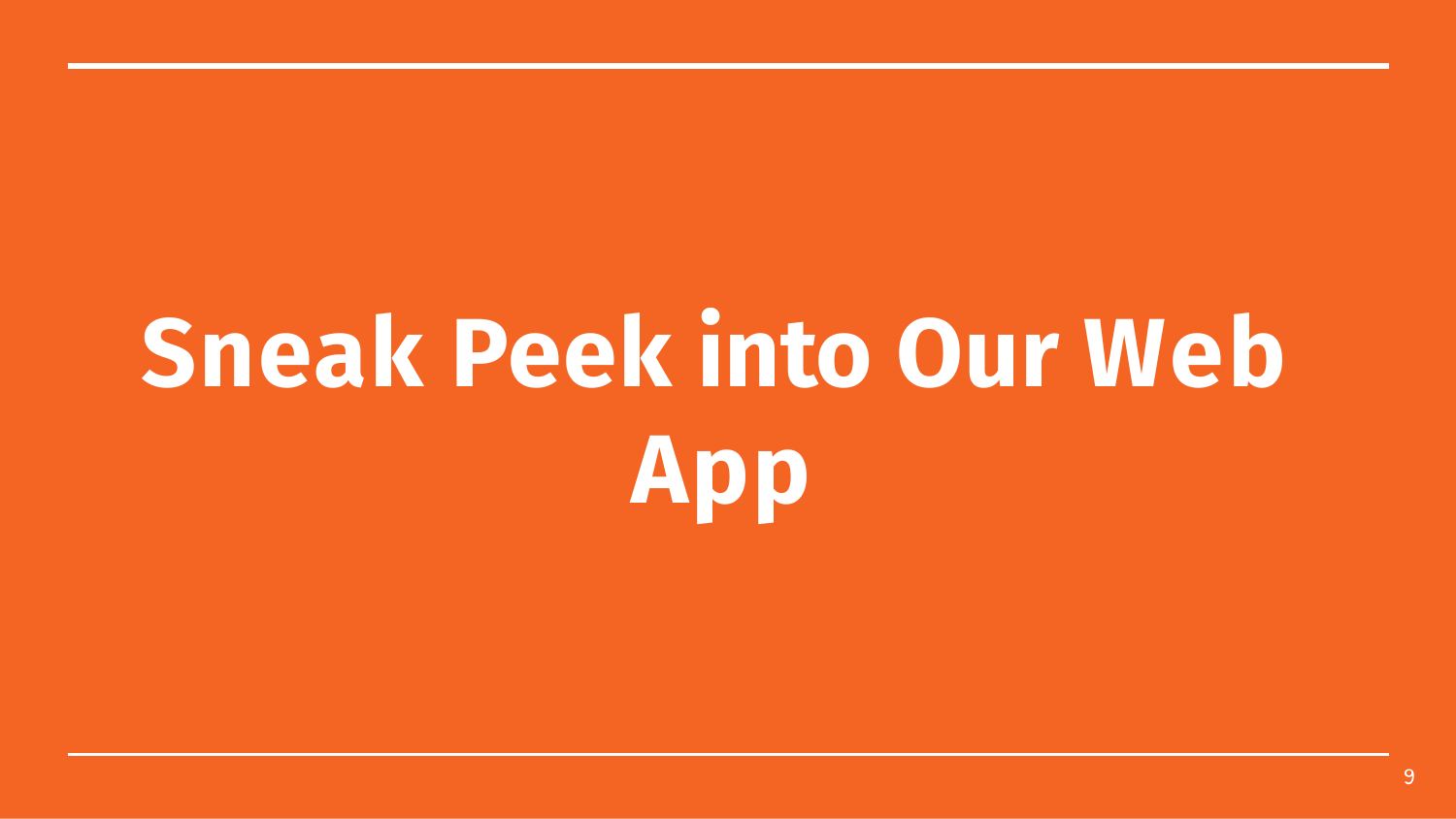

# Sneak Peek into Our Web App
9